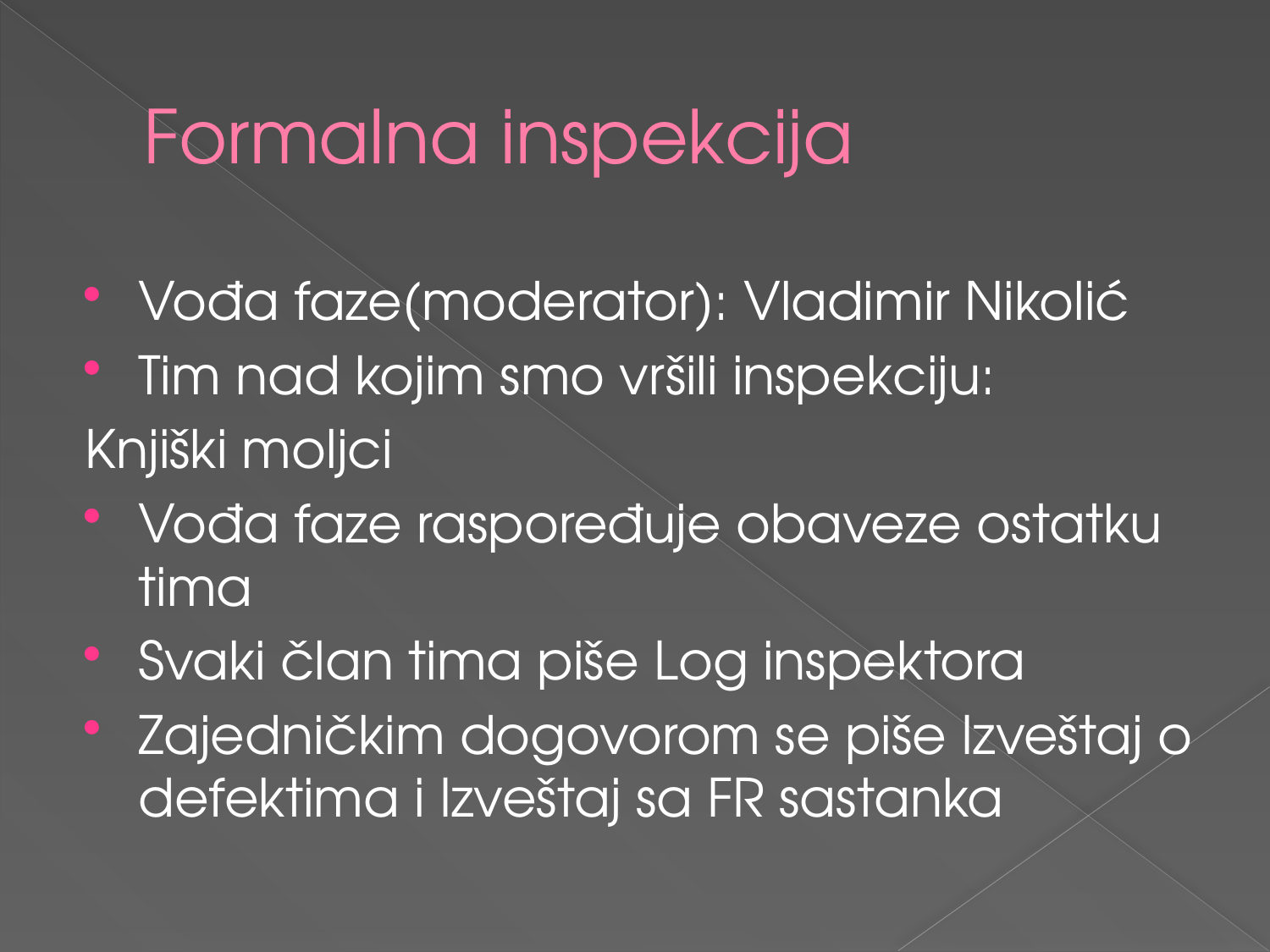

# Formalna inspekcija
Vođa faze(moderator): Vladimir Nikolić
Tim nad kojim smo vršili inspekciju:
Knjiški moljci
Vođa faze raspoređuje obaveze ostatku tima
Svaki član tima piše Log inspektora
Zajedničkim dogovorom se piše Izveštaj o defektima i Izveštaj sa FR sastanka